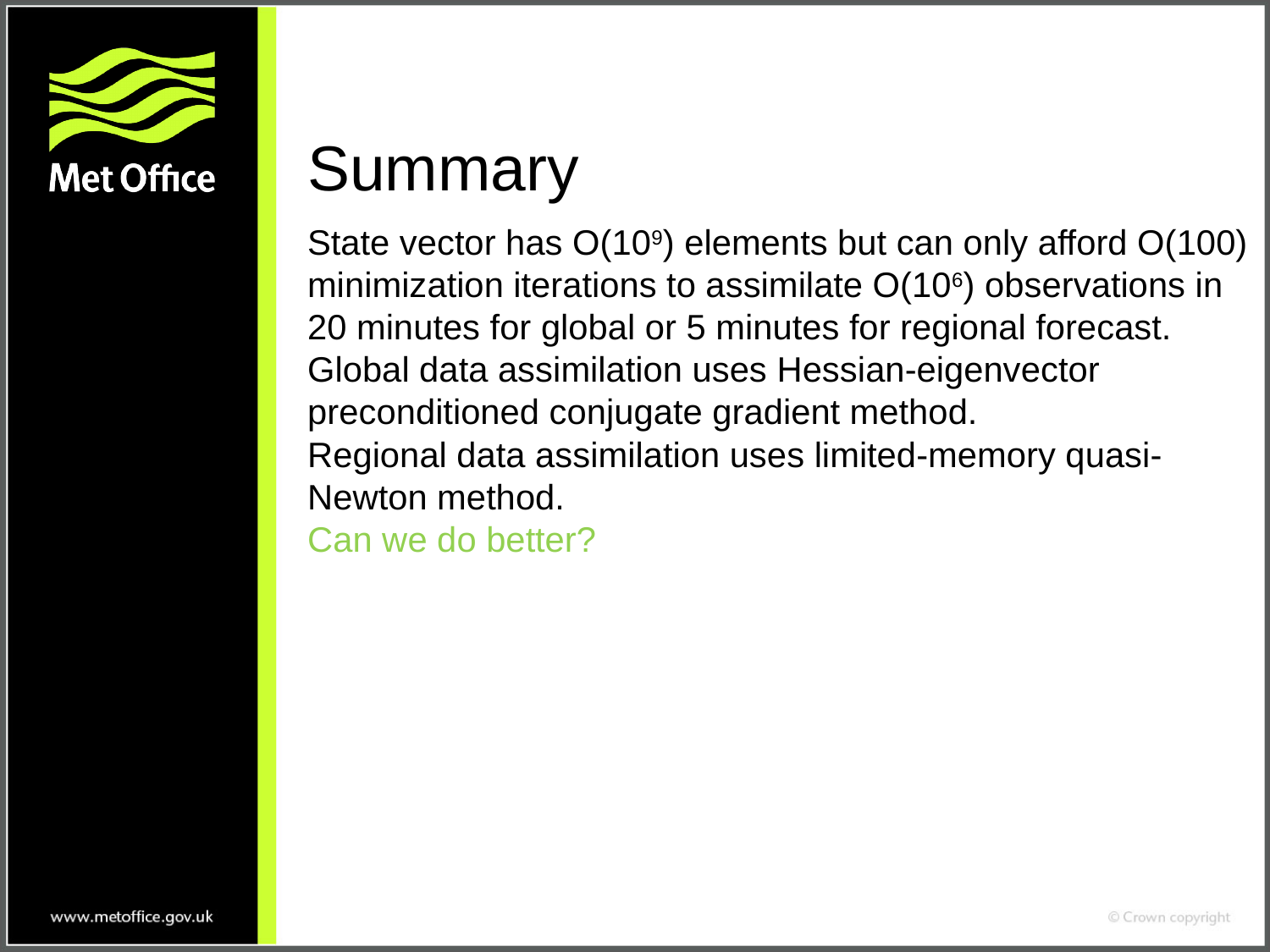

# Summary
State vector has O(109) elements but can only afford O(100) minimization iterations to assimilate O(106) observations in 20 minutes for global or 5 minutes for regional forecast.
Global data assimilation uses Hessian-eigenvector preconditioned conjugate gradient method.
Regional data assimilation uses limited-memory quasi-Newton method.
Can we do better?